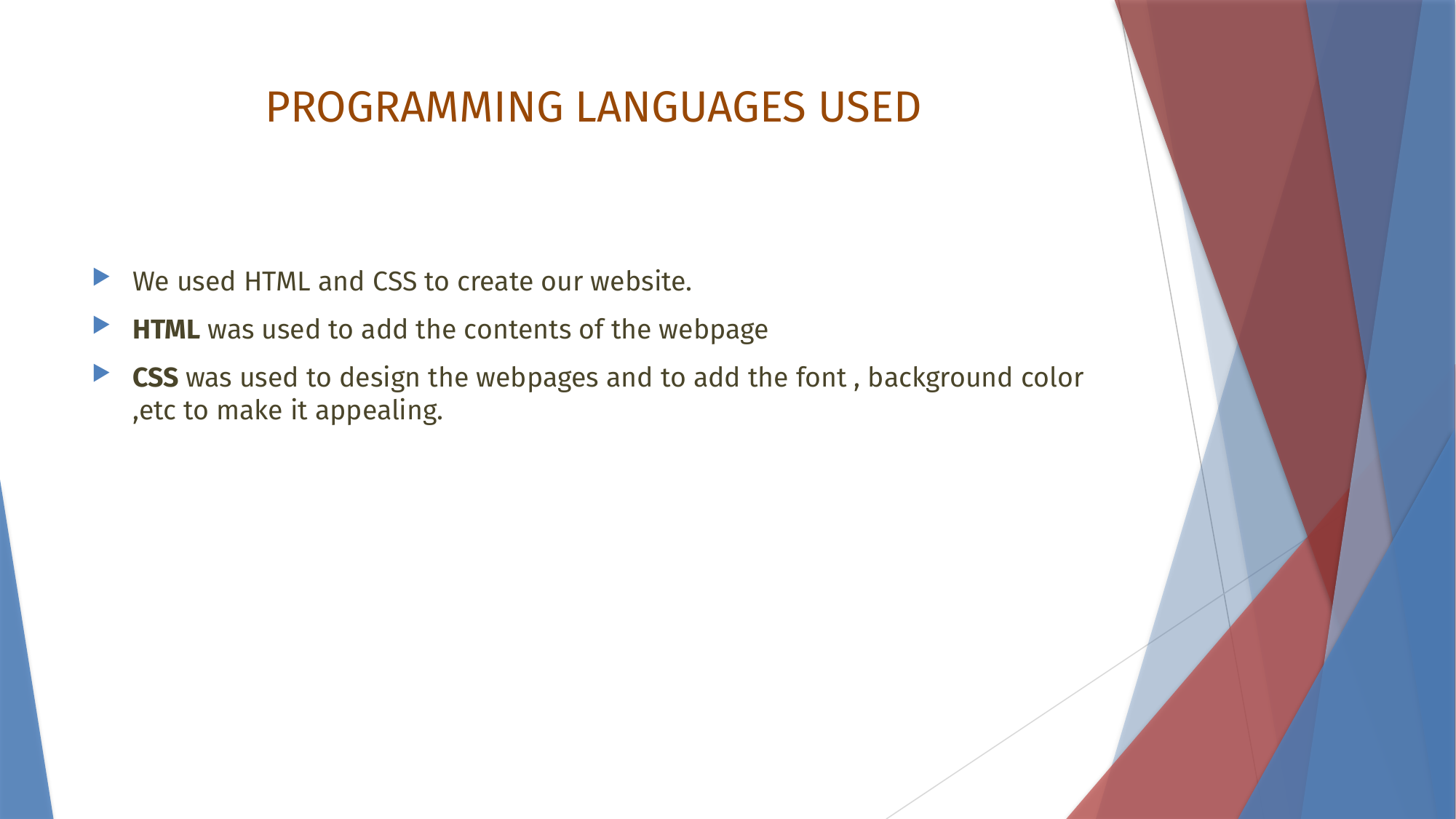

# PROGRAMMING LANGUAGES USED
We used HTML and CSS to create our website.
HTML was used to add the contents of the webpage
CSS was used to design the webpages and to add the font , background color  ,etc to make it appealing.